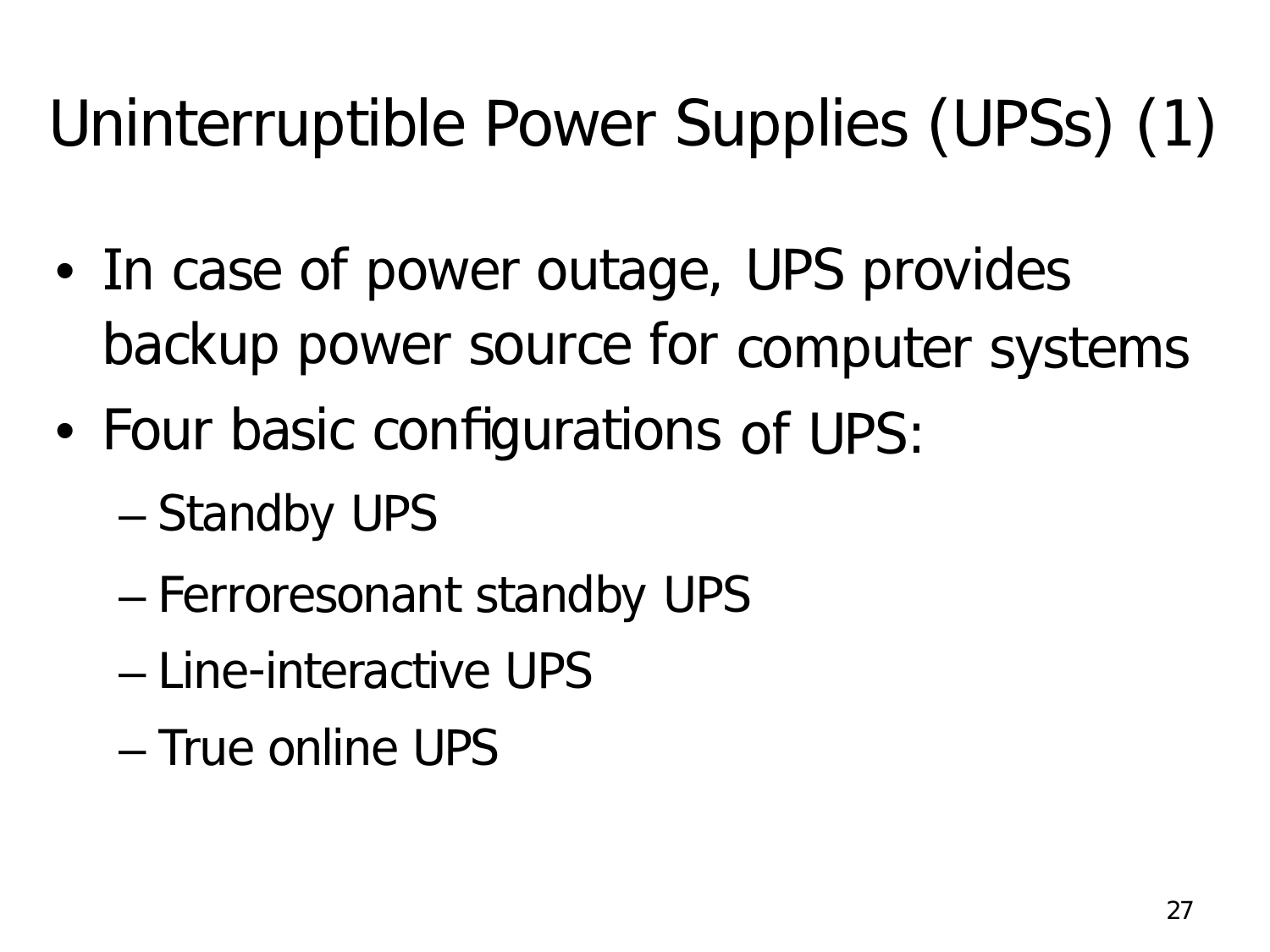

Uninterruptible Power Supplies (UPSs) (1)
• In case of power outage,
backup power source for
• Four basic configurations
– Standby UPS
UPS provides
computer
systems
of
UPS:
– Ferroresonant standby
– Line-interactive UPS
– True online UPS
UPS
27